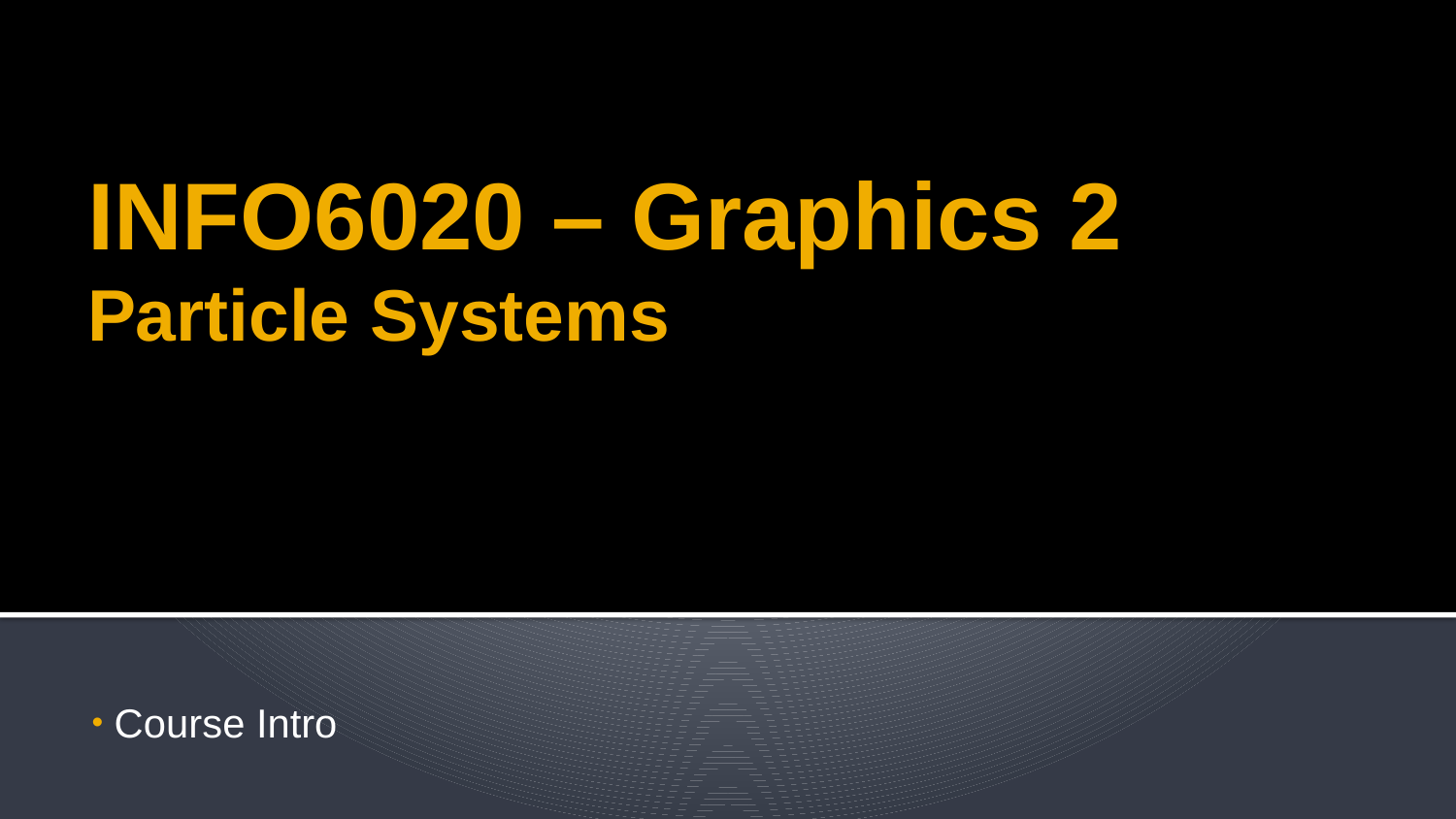

# INFO6020 – Graphics 2 Particle Systems
 Course Intro